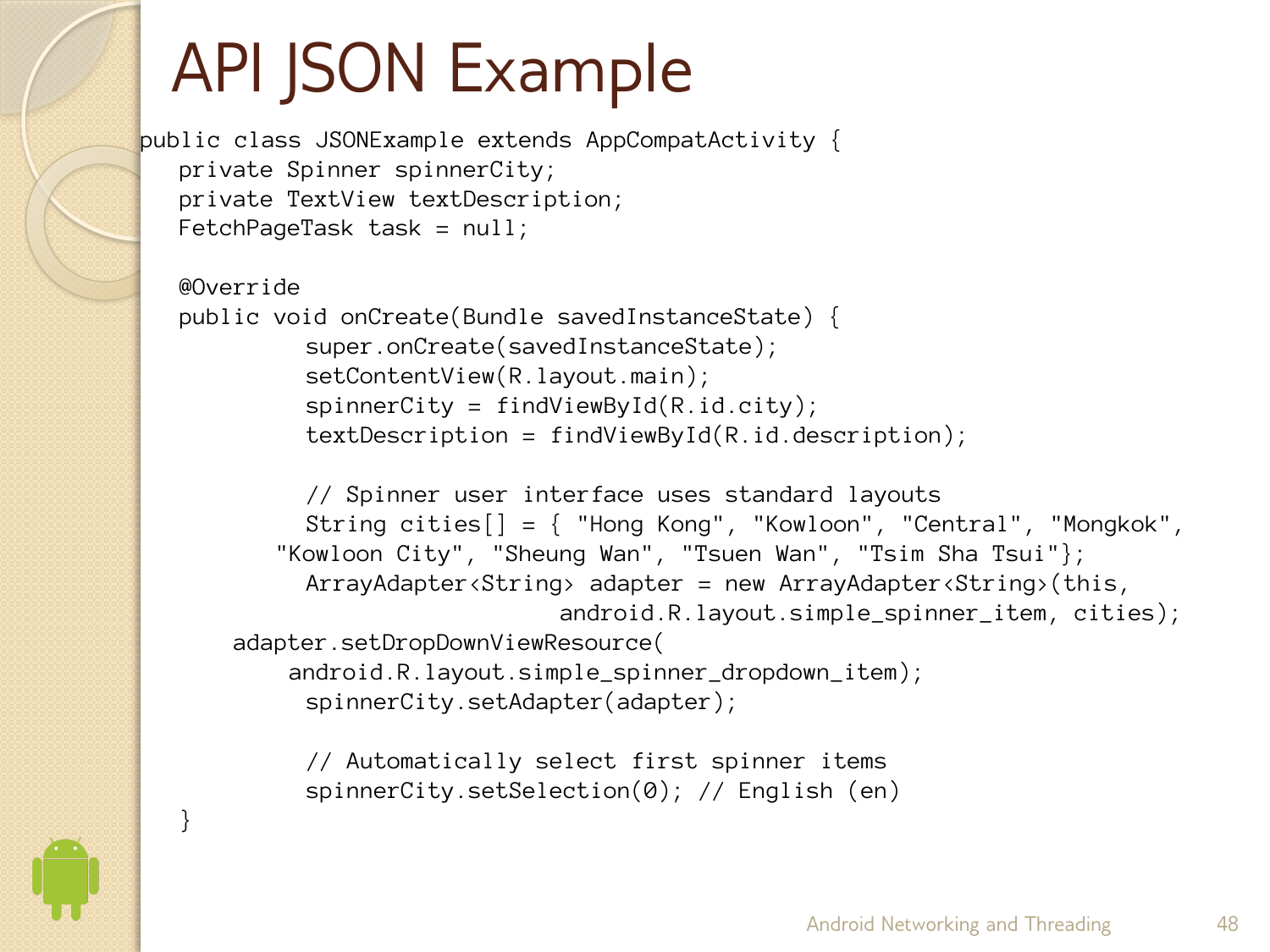

# API JSON Example
public class JSONExample extends AppCompatActivity {
	private Spinner spinnerCity;
	private TextView textDescription;
	FetchPageTask task = null;

	@Override
	public void onCreate(Bundle savedInstanceState) {
		super.onCreate(savedInstanceState);
		setContentView(R.layout.main);
		spinnerCity = findViewById(R.id.city);
		textDescription = findViewById(R.id.description);

		// Spinner user interface uses standard layouts
		String cities[] = { "Hong Kong", "Kowloon", "Central", "Mongkok",
          "Kowloon City", "Sheung Wan", "Tsuen Wan", "Tsim Sha Tsui"};
		ArrayAdapter<String> adapter = new ArrayAdapter<String>(this,
				android.R.layout.simple_spinner_item, cities);
	    adapter.setDropDownViewResource(
           android.R.layout.simple_spinner_dropdown_item);
		spinnerCity.setAdapter(adapter);

		// Automatically select first spinner items
		spinnerCity.setSelection(0); // English (en)
	}

Android Networking and Threading
48